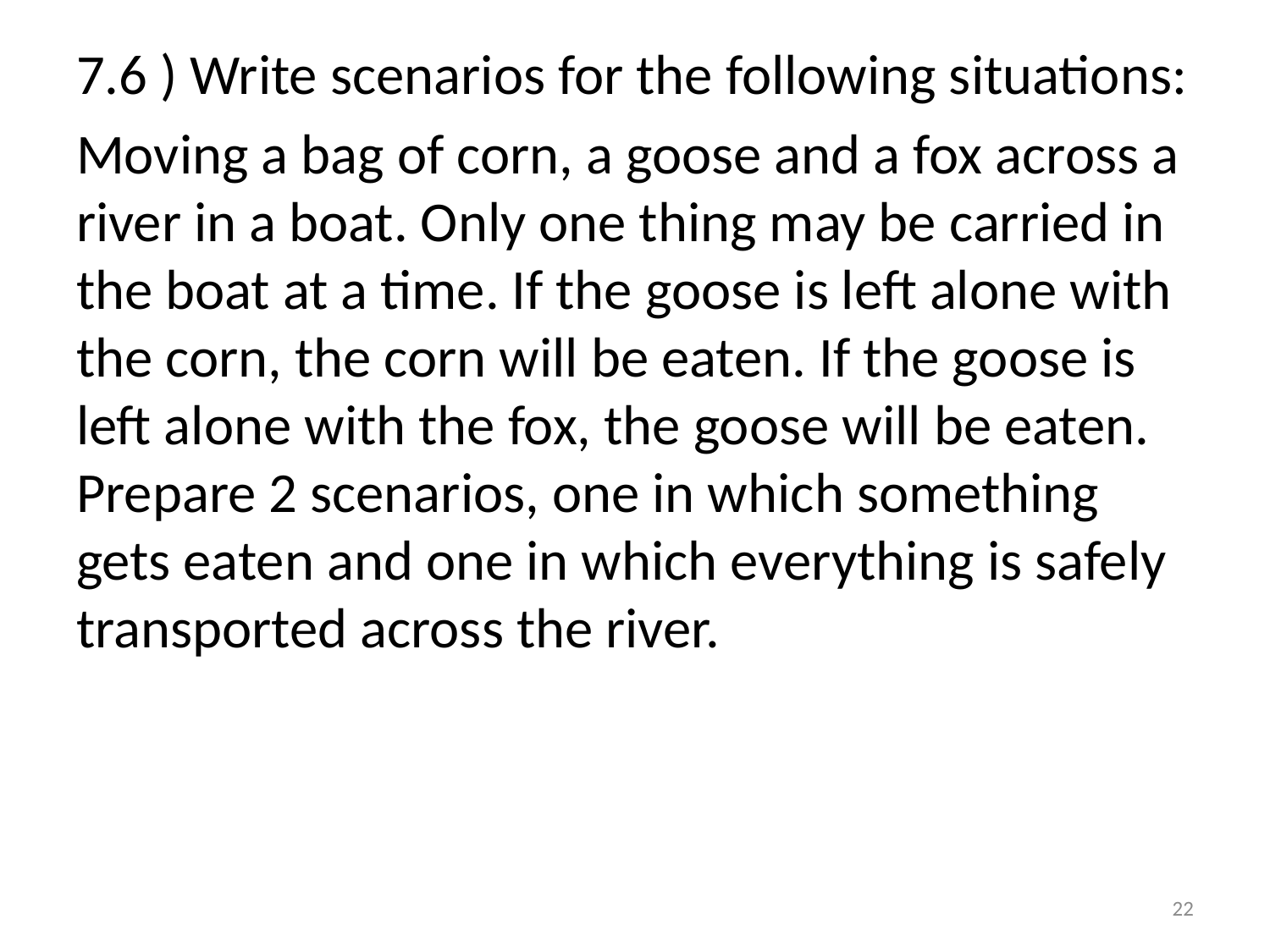

7.6 ) Write scenarios for the following situations:
Moving a bag of corn, a goose and a fox across a river in a boat. Only one thing may be carried in the boat at a time. If the goose is left alone with the corn, the corn will be eaten. If the goose is left alone with the fox, the goose will be eaten. Prepare 2 scenarios, one in which something gets eaten and one in which everything is safely transported across the river.
22